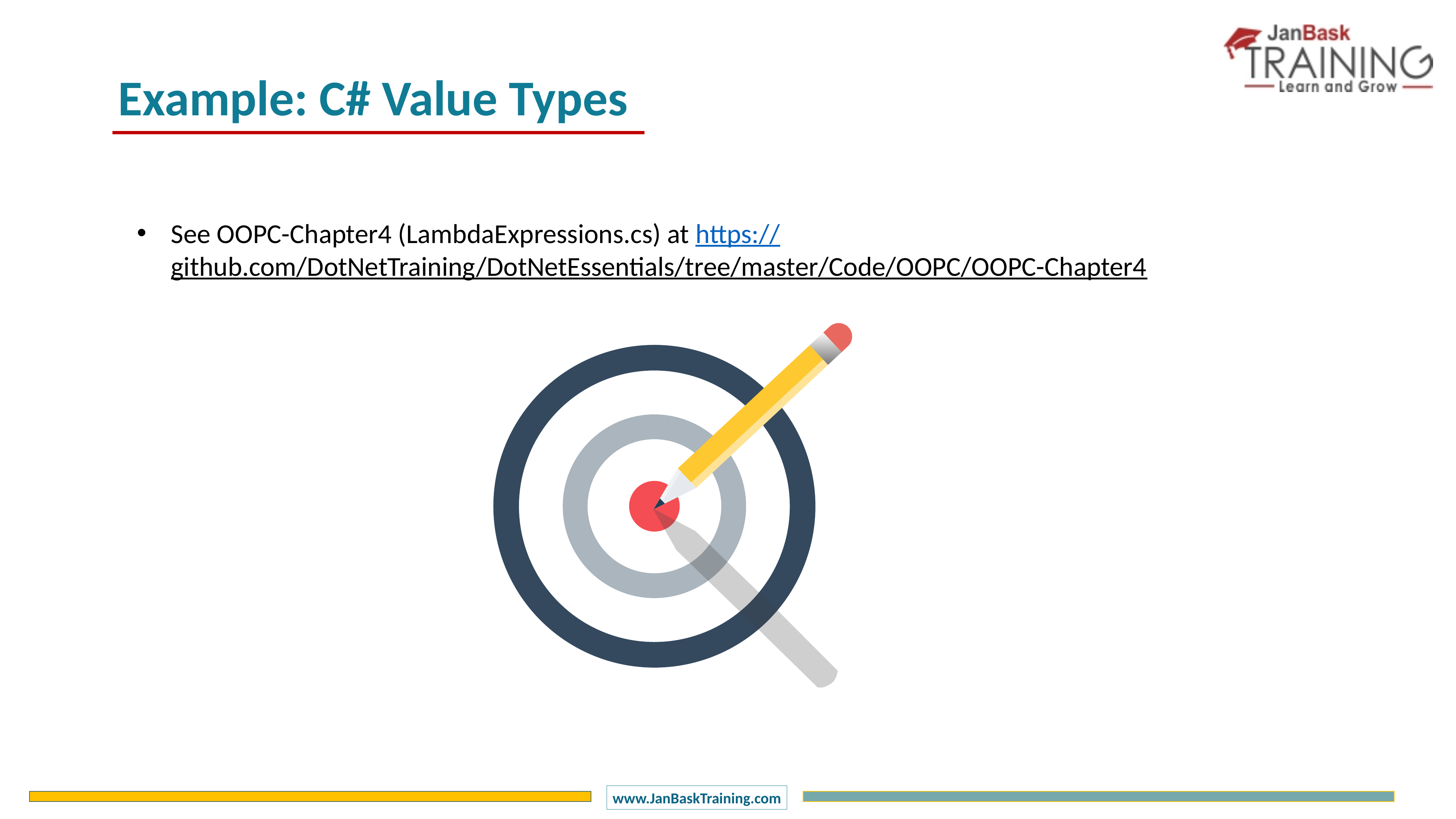

Example: C# Value Types
See OOPC-Chapter4 (LambdaExpressions.cs) at https://github.com/DotNetTraining/DotNetEssentials/tree/master/Code/OOPC/OOPC-Chapter4